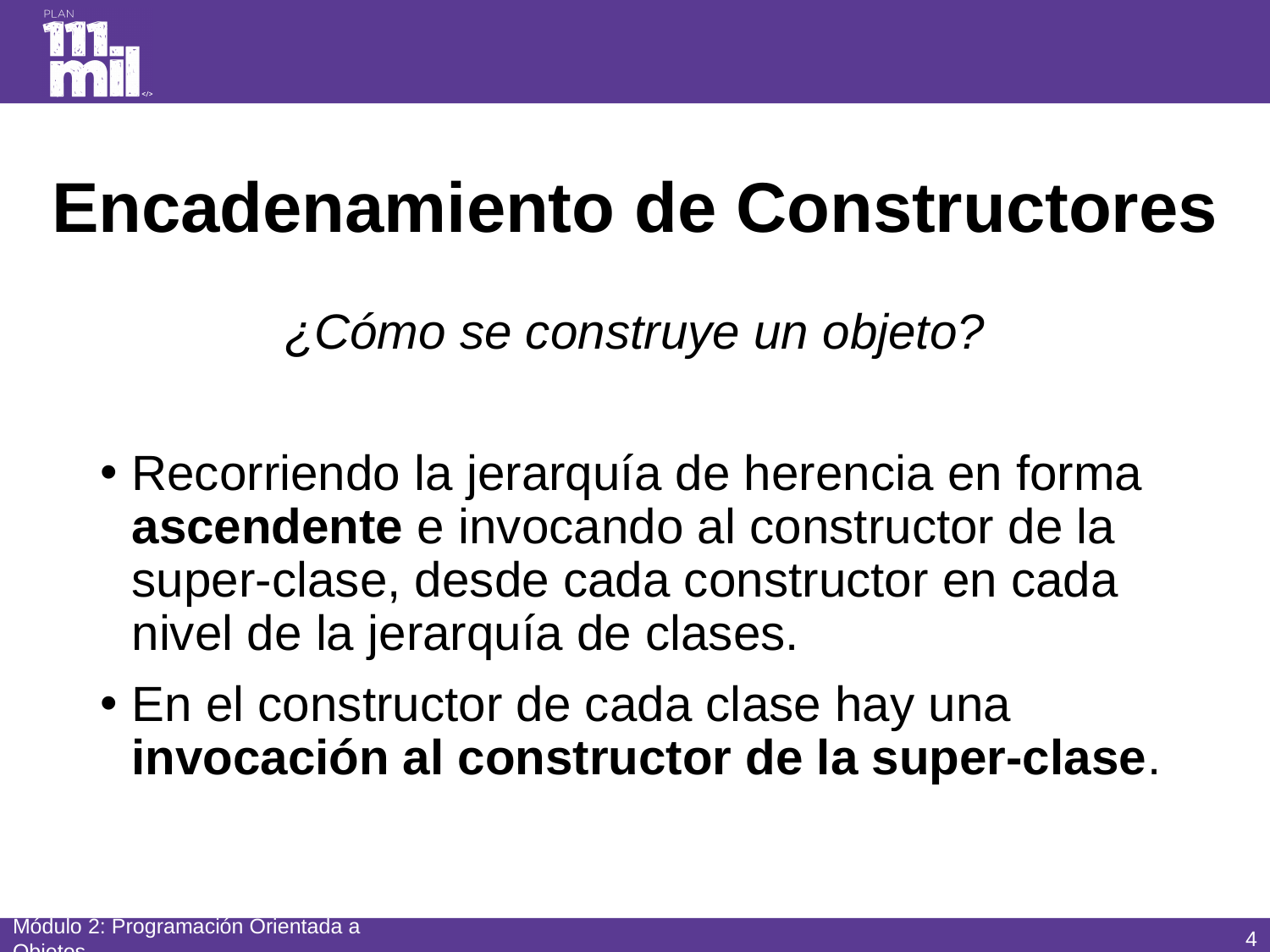

# Encadenamiento de Constructores
¿Cómo se construye un objeto?

Recorriendo la jerarquía de herencia en forma ascendente e invocando al constructor de la super-clase, desde cada constructor en cada nivel de la jerarquía de clases.
En el constructor de cada clase hay una invocación al constructor de la super-clase.
4
Módulo 2: Programación Orientada a Objetos